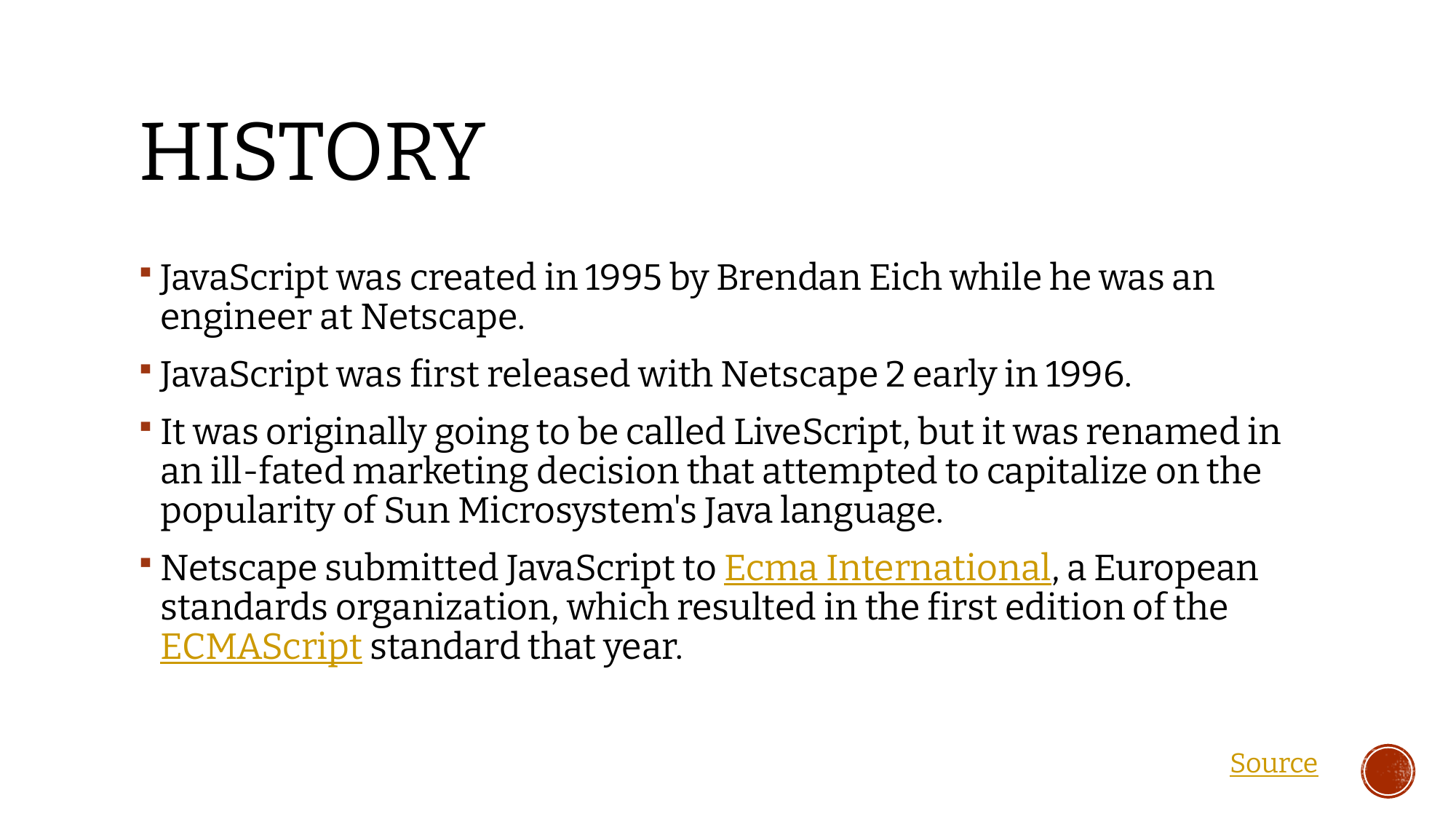

# history
JavaScript was created in 1995 by Brendan Eich while he was an engineer at Netscape.
JavaScript was first released with Netscape 2 early in 1996.
It was originally going to be called LiveScript, but it was renamed in an ill-fated marketing decision that attempted to capitalize on the popularity of Sun Microsystem's Java language.
Netscape submitted JavaScript to Ecma International, a European standards organization, which resulted in the first edition of the ECMAScript standard that year.
Source